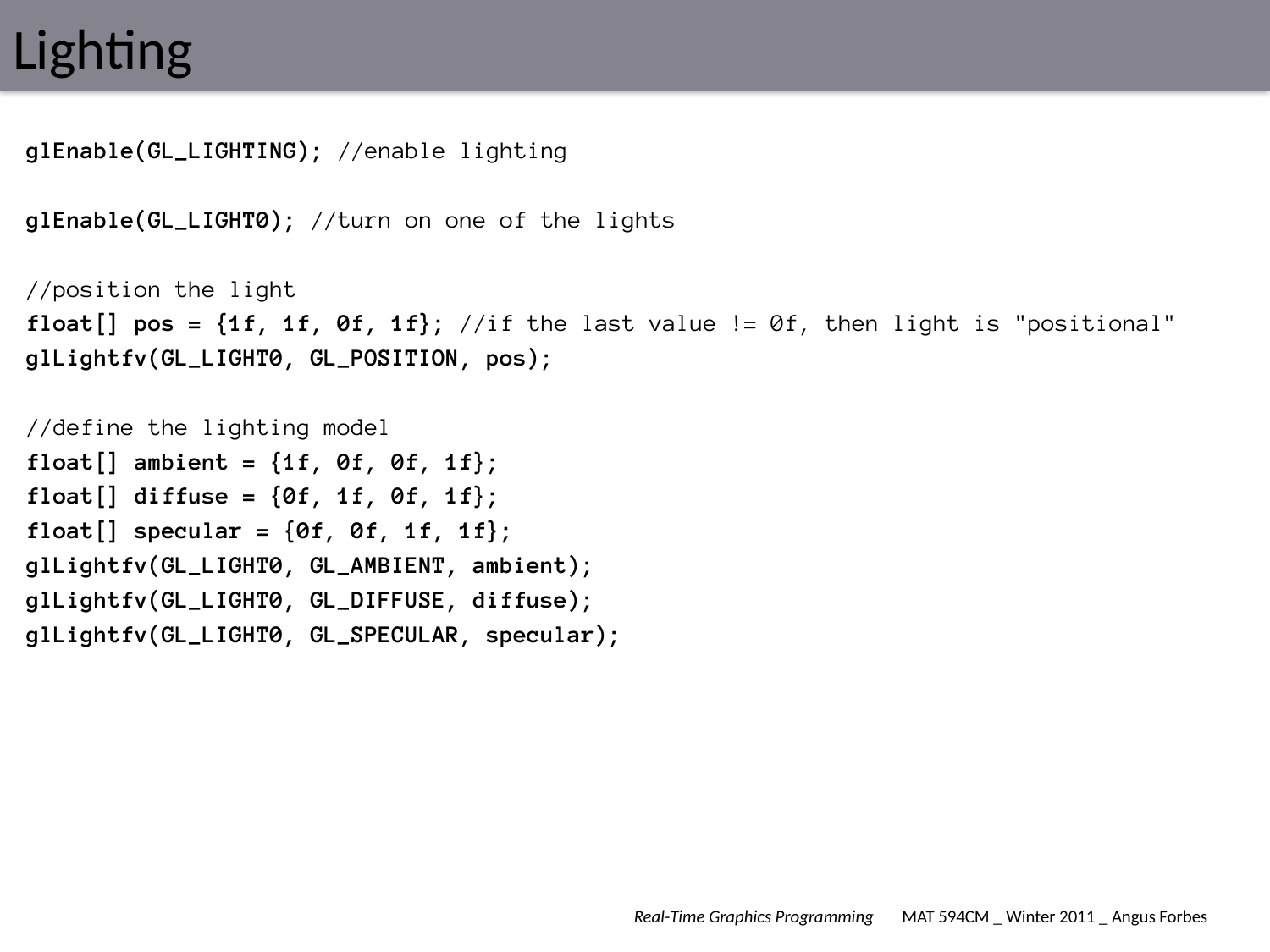

# Lighting

glEnable(GL_LIGHTING); //enable lighting

glEnable(GL_LIGHT0); //turn on one of the lights

//position the light
float[] pos = {1f, 1f, 0f, 1f}; //if the last value != 0f, then light is "positional"
glLightfv(GL_LIGHT0, GL_POSITION, pos);

//define the lighting model
float[] ambient = {1f, 0f, 0f, 1f};
float[] diffuse = {0f, 1f, 0f, 1f};
float[] specular = {0f, 0f, 1f, 1f};
glLightfv(GL_LIGHT0, GL_AMBIENT, ambient);
glLightfv(GL_LIGHT0, GL_DIFFUSE, diffuse);
glLightfv(GL_LIGHT0, GL_SPECULAR, specular);